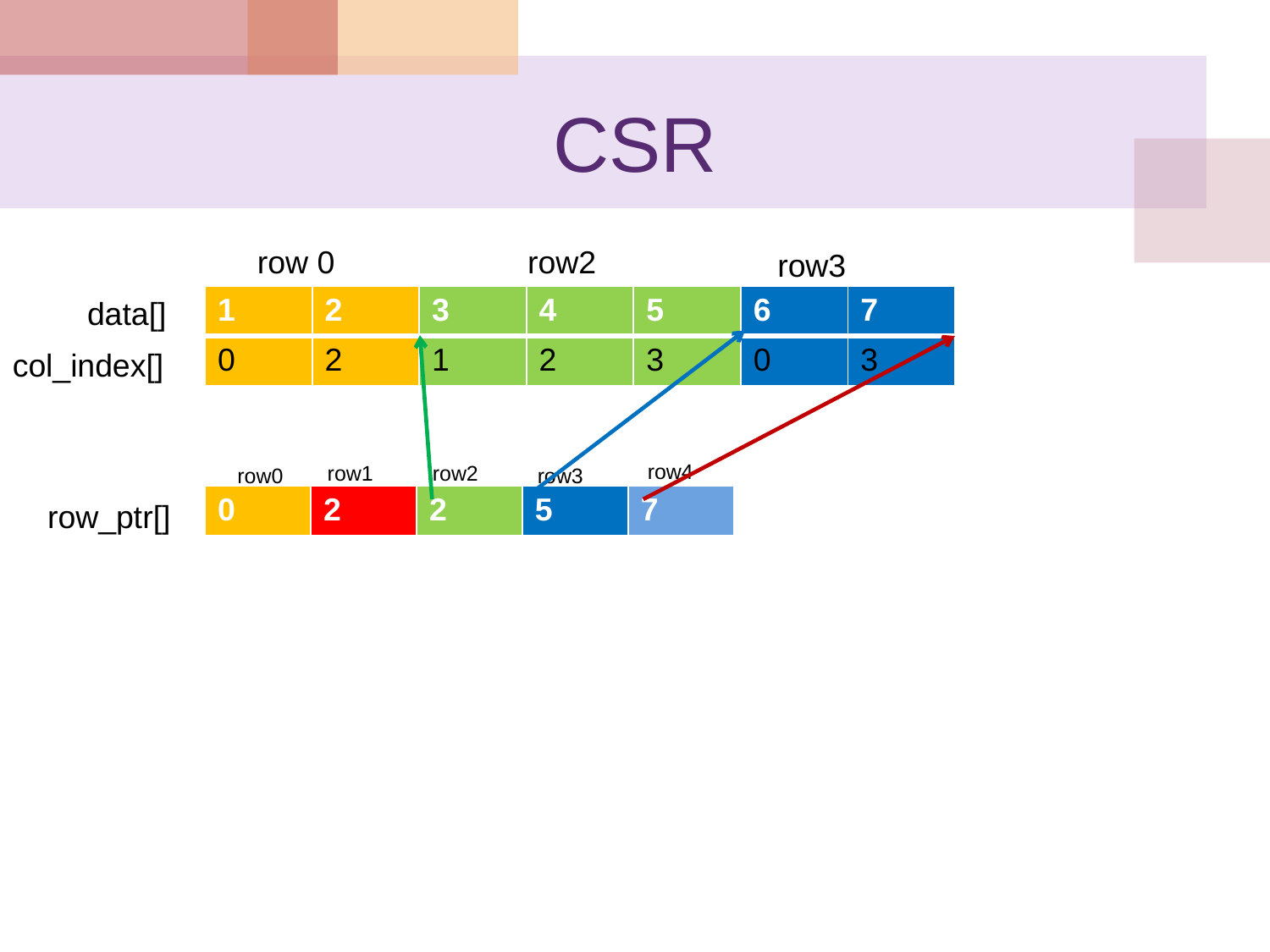

# CSR

row 0
row2
row3
| 1 | 2 | 3 | 4 | 5 | 6 | 7 |
| --- | --- | --- | --- | --- | --- | --- |
| 0 | 2 | 1 | 2 | 3 | 0 | 3 |
data[]
col_index[]
row4
row2
row1
row0
row3
| 0 | 2 | 2 | 5 | 7 |
| --- | --- | --- | --- | --- |
row_ptr[]